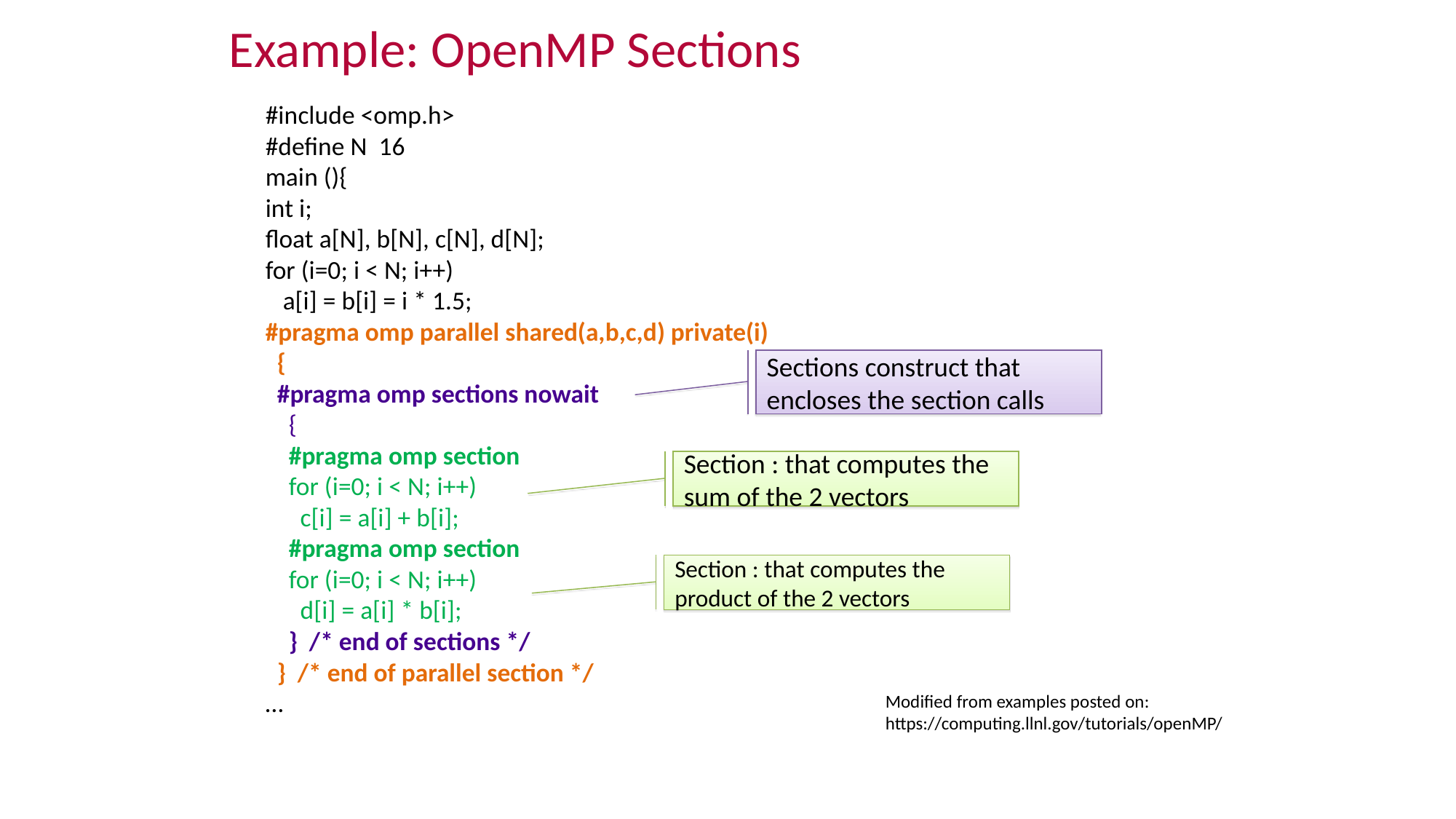

Example: OpenMP Sections
#include <omp.h>
#define N  16
main (){
int i;
float a[N], b[N], c[N], d[N];
for (i=0; i < N; i++)
   a[i] = b[i] = i * 1.5;
#pragma omp parallel shared(a,b,c,d) private(i)
  {
  #pragma omp sections nowait
    {
    #pragma omp section
    for (i=0; i < N; i++)
      c[i] = a[i] + b[i];
    #pragma omp section
    for (i=0; i < N; i++)
      d[i] = a[i] * b[i];
    }  /* end of sections */
  }  /* end of parallel section */
…

Sections construct that  encloses the section calls
Section : that computes the sum of the 2 vectors
Section : that computes the product of the 2 vectors
Modified from examples posted on:
https://computing.llnl.gov/tutorials/openMP/